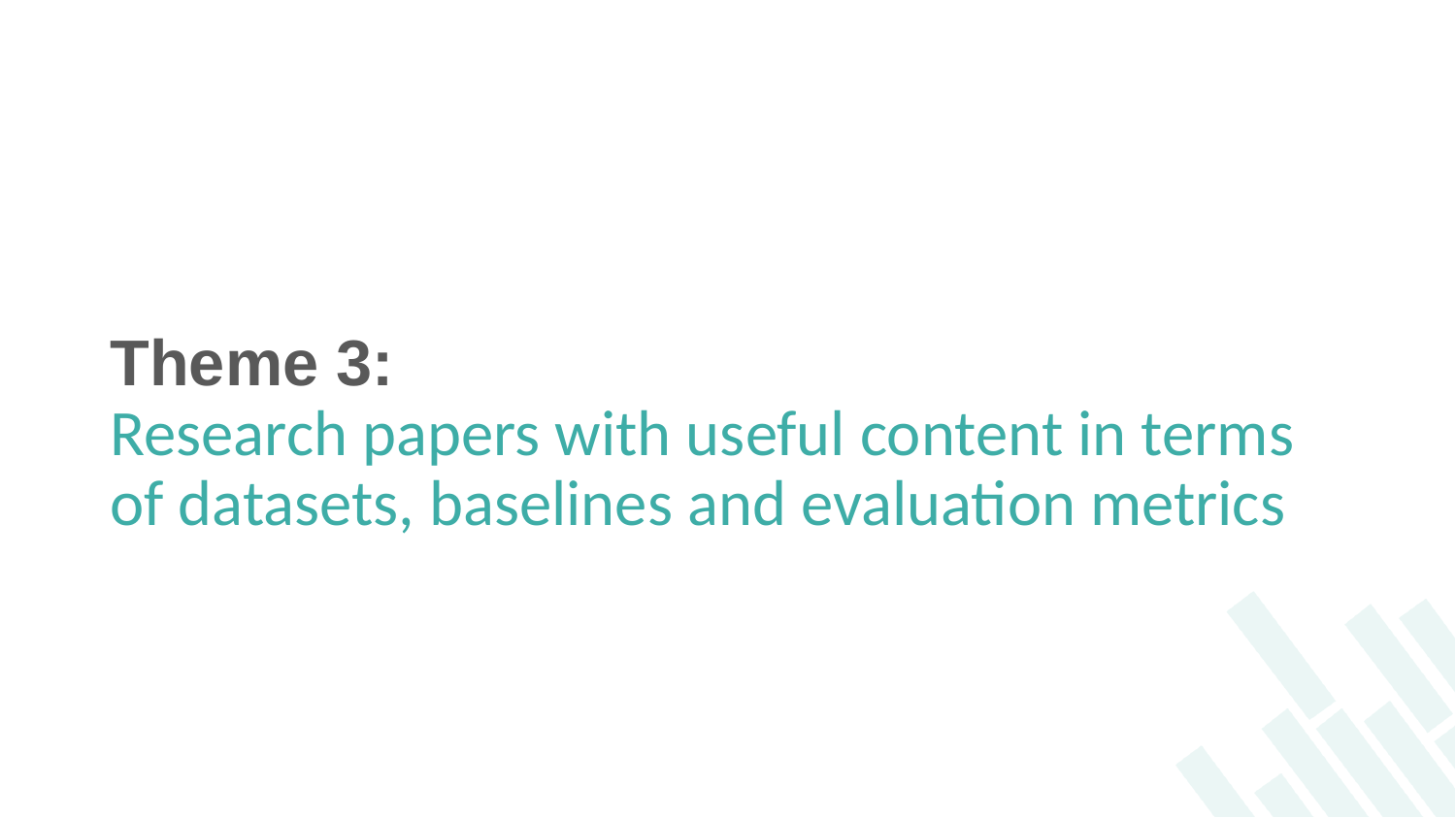

# Theme 3:
Research papers with useful content in terms of datasets, baselines and evaluation metrics